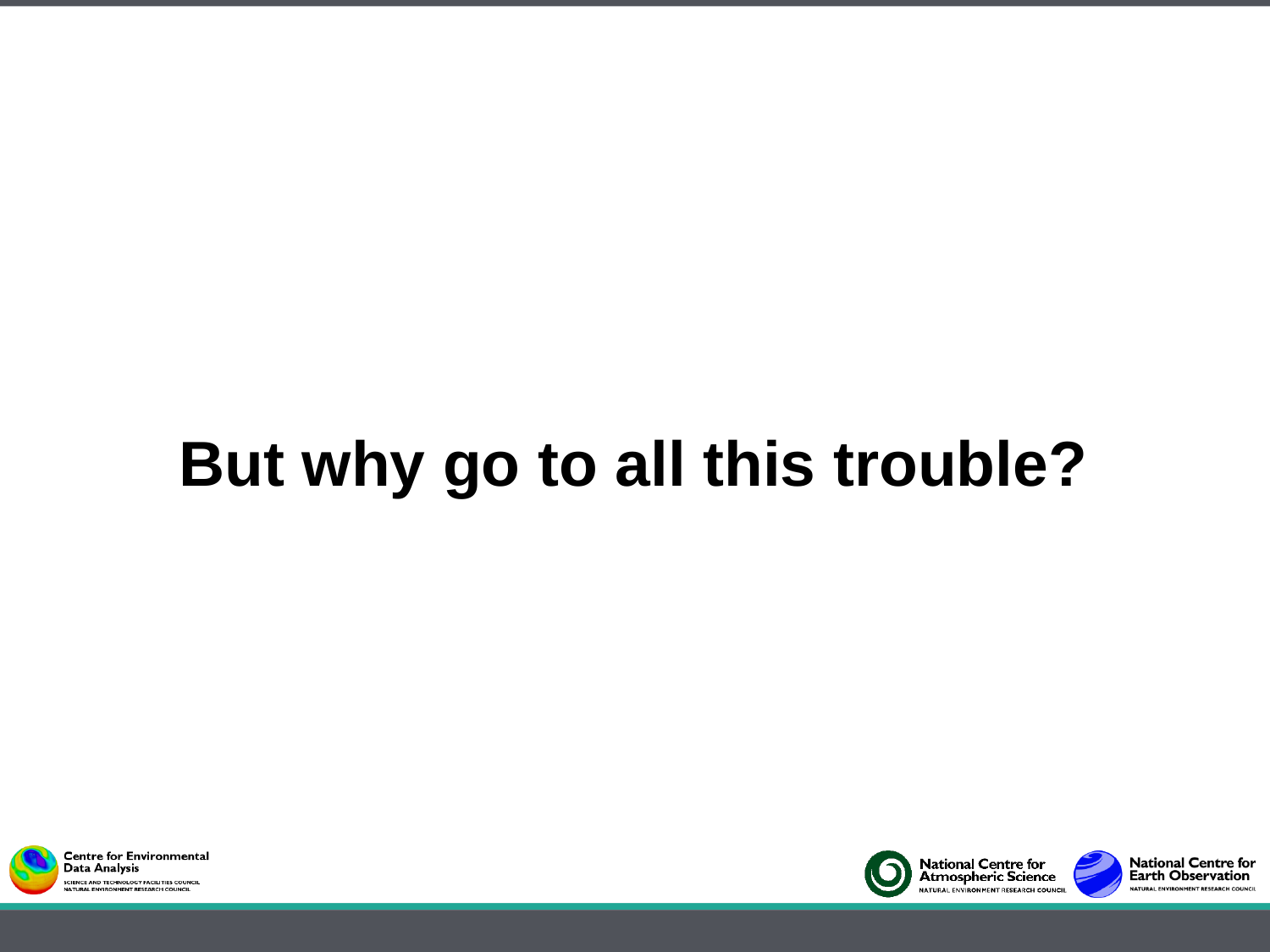

But why go to all this trouble?